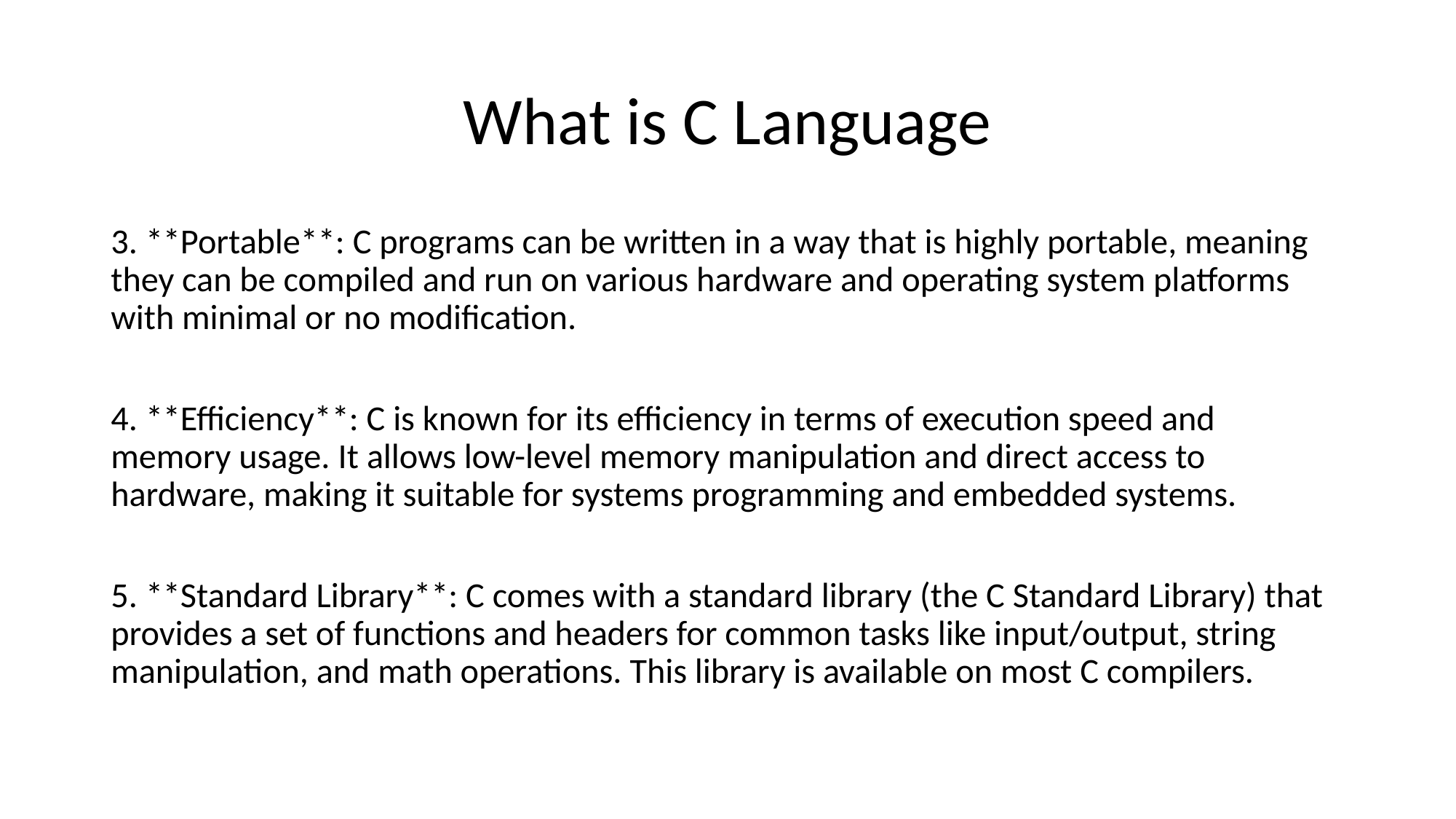

# What is C Language
3. **Portable**: C programs can be written in a way that is highly portable, meaning they can be compiled and run on various hardware and operating system platforms with minimal or no modification.

4. **Efficiency**: C is known for its efficiency in terms of execution speed and memory usage. It allows low-level memory manipulation and direct access to hardware, making it suitable for systems programming and embedded systems.

5. **Standard Library**: C comes with a standard library (the C Standard Library) that provides a set of functions and headers for common tasks like input/output, string manipulation, and math operations. This library is available on most C compilers.